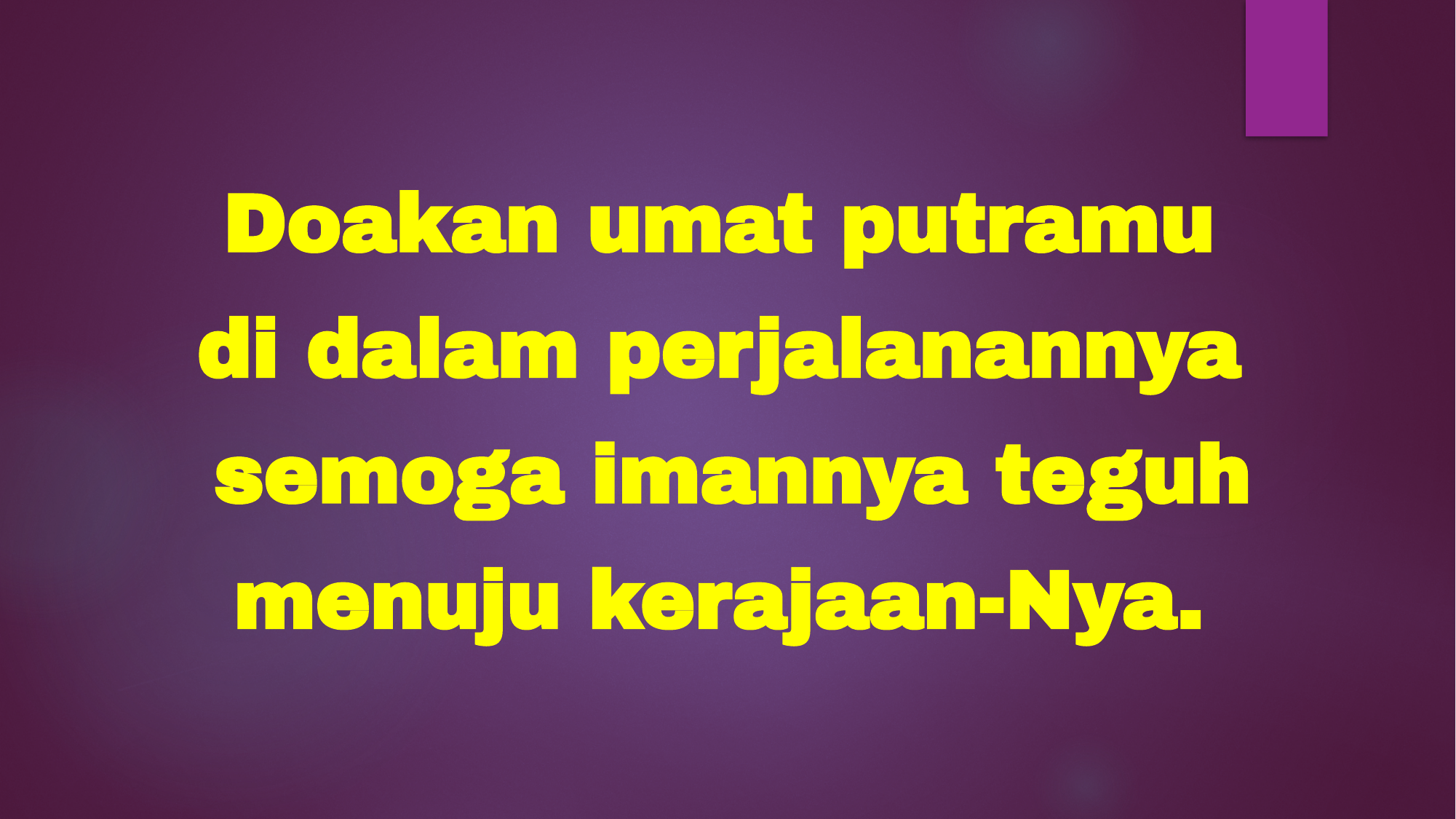

Doakan umat putramu
di dalam perjalanannya
semoga imannya teguh
menuju kerajaan-Nya.